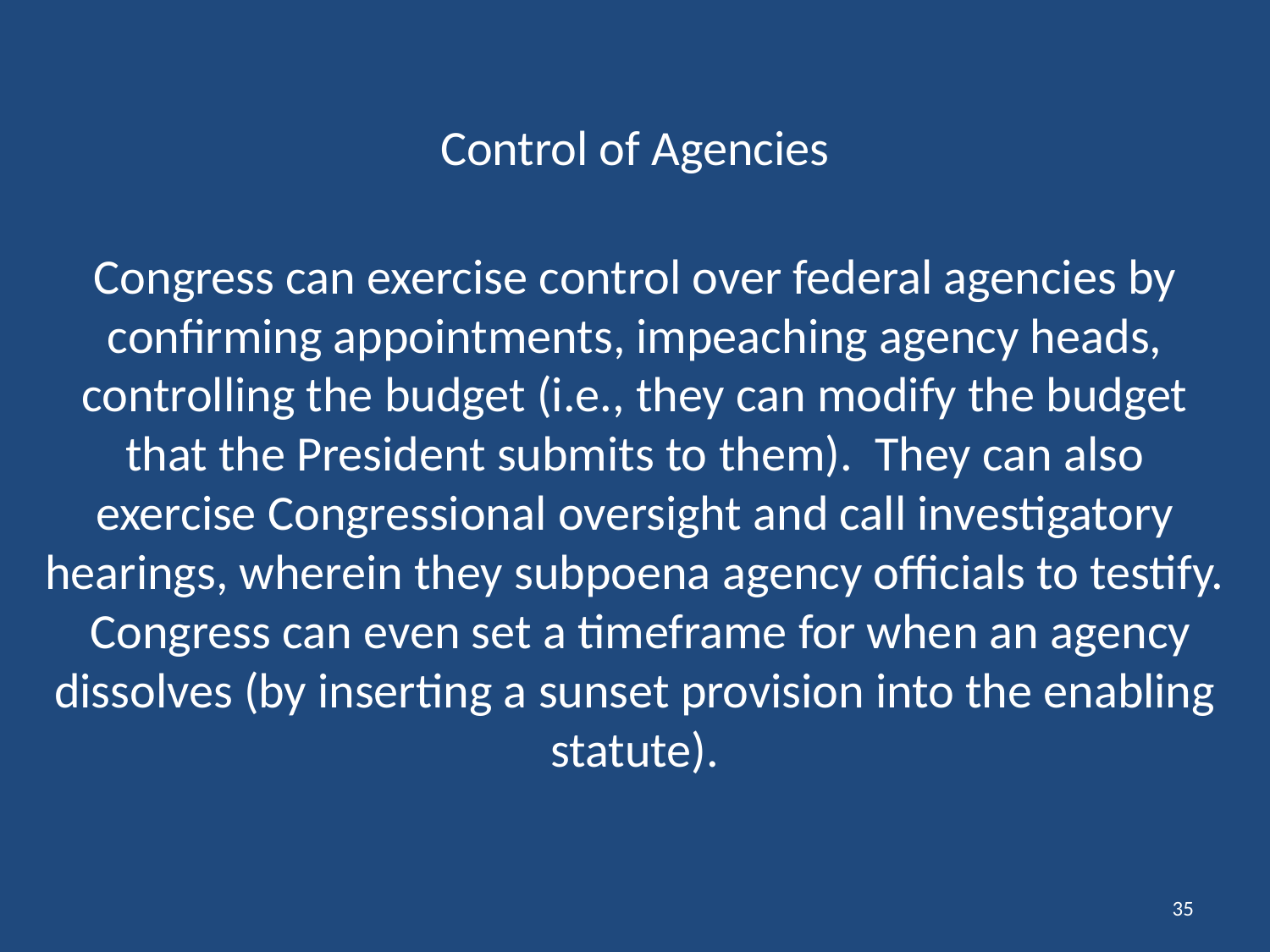

Control of Agencies
Congress can exercise control over federal agencies by confirming appointments, impeaching agency heads, controlling the budget (i.e., they can modify the budget that the President submits to them).  They can also exercise Congressional oversight and call investigatory hearings, wherein they subpoena agency officials to testify.  Congress can even set a timeframe for when an agency dissolves (by inserting a sunset provision into the enabling statute).

35